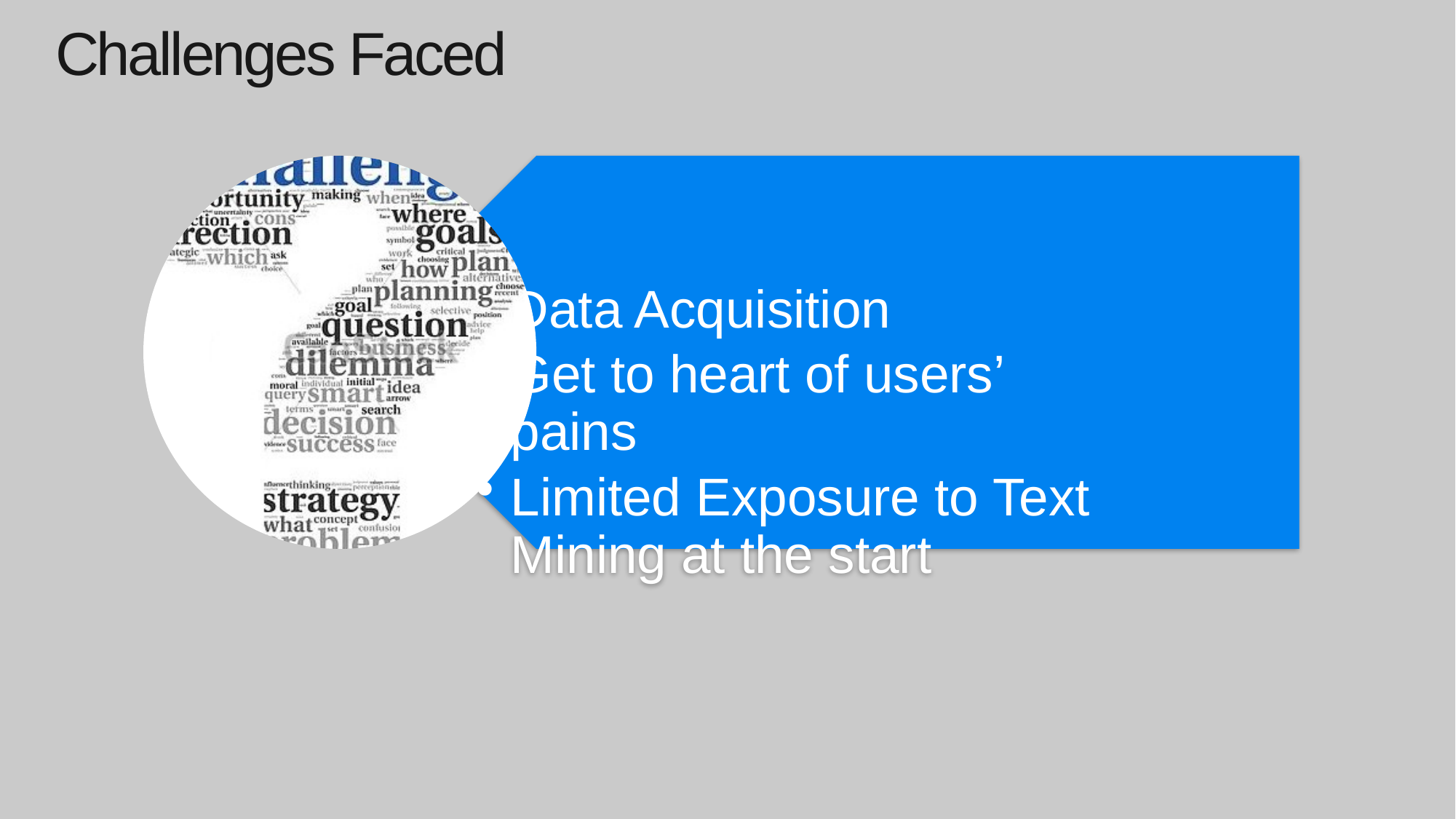

Challenges Faced

Data Acquisition
Get to heart of users’ pains
Limited Exposure to Text Mining at the start